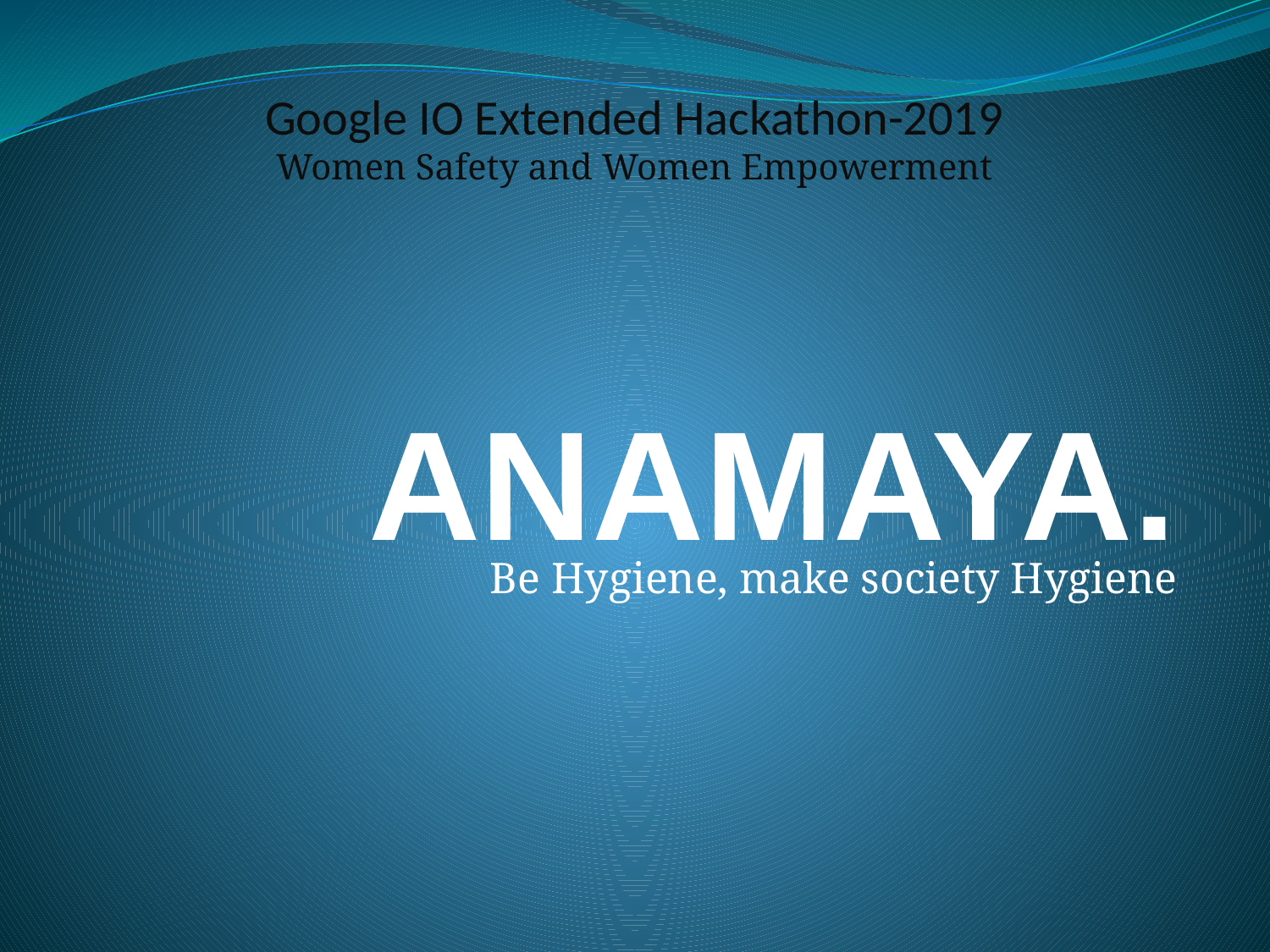

Google IO Extended Hackathon-2019
Women Safety and Women Empowerment
# ANAMAYA.
Be Hygiene, make society Hygiene